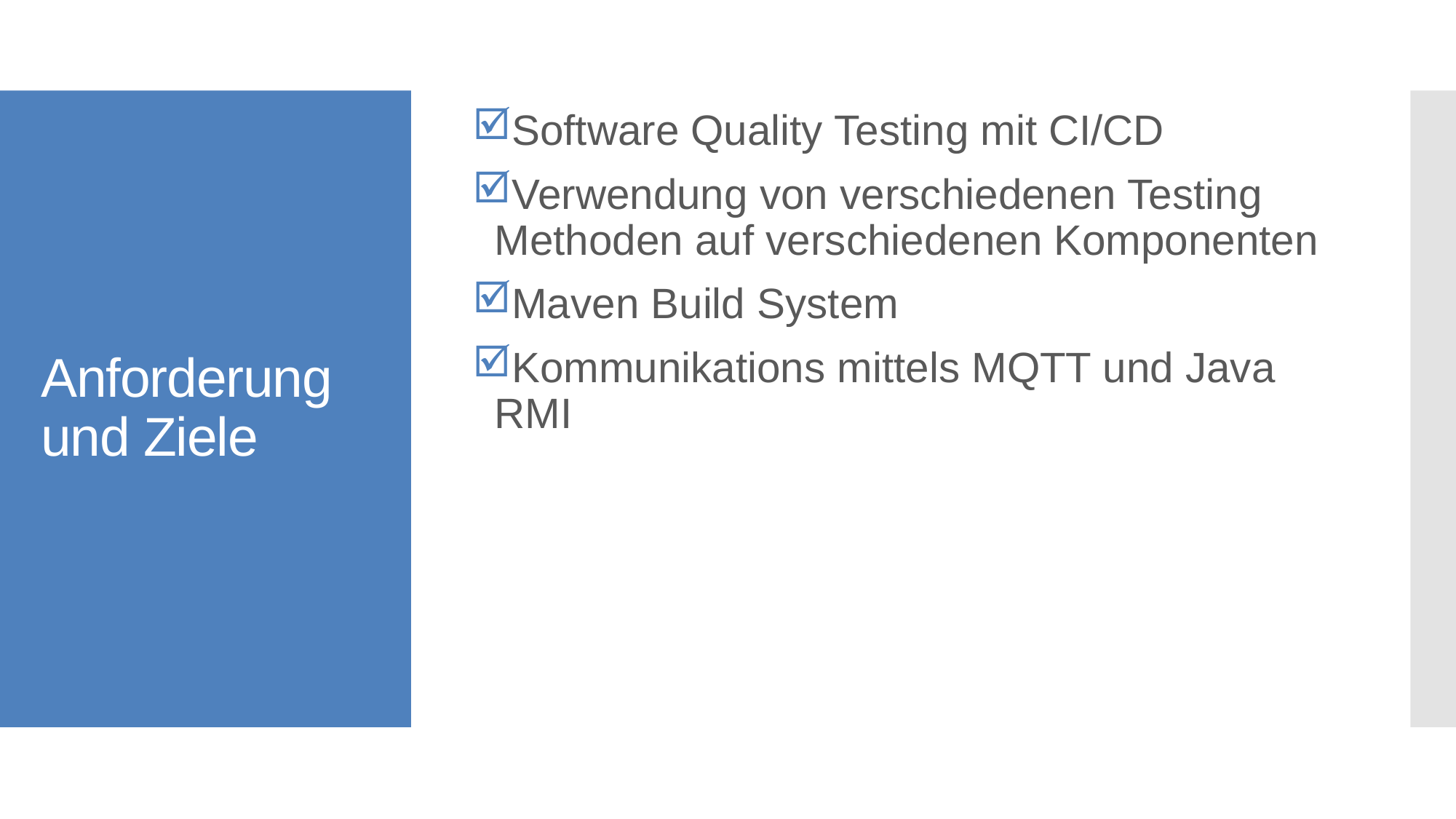

Software Quality Testing mit CI/CD
Verwendung von verschiedenen Testing Methoden auf verschiedenen Komponenten
Maven Build System
Kommunikations mittels MQTT und Java RMI

# Anforderung und Ziele